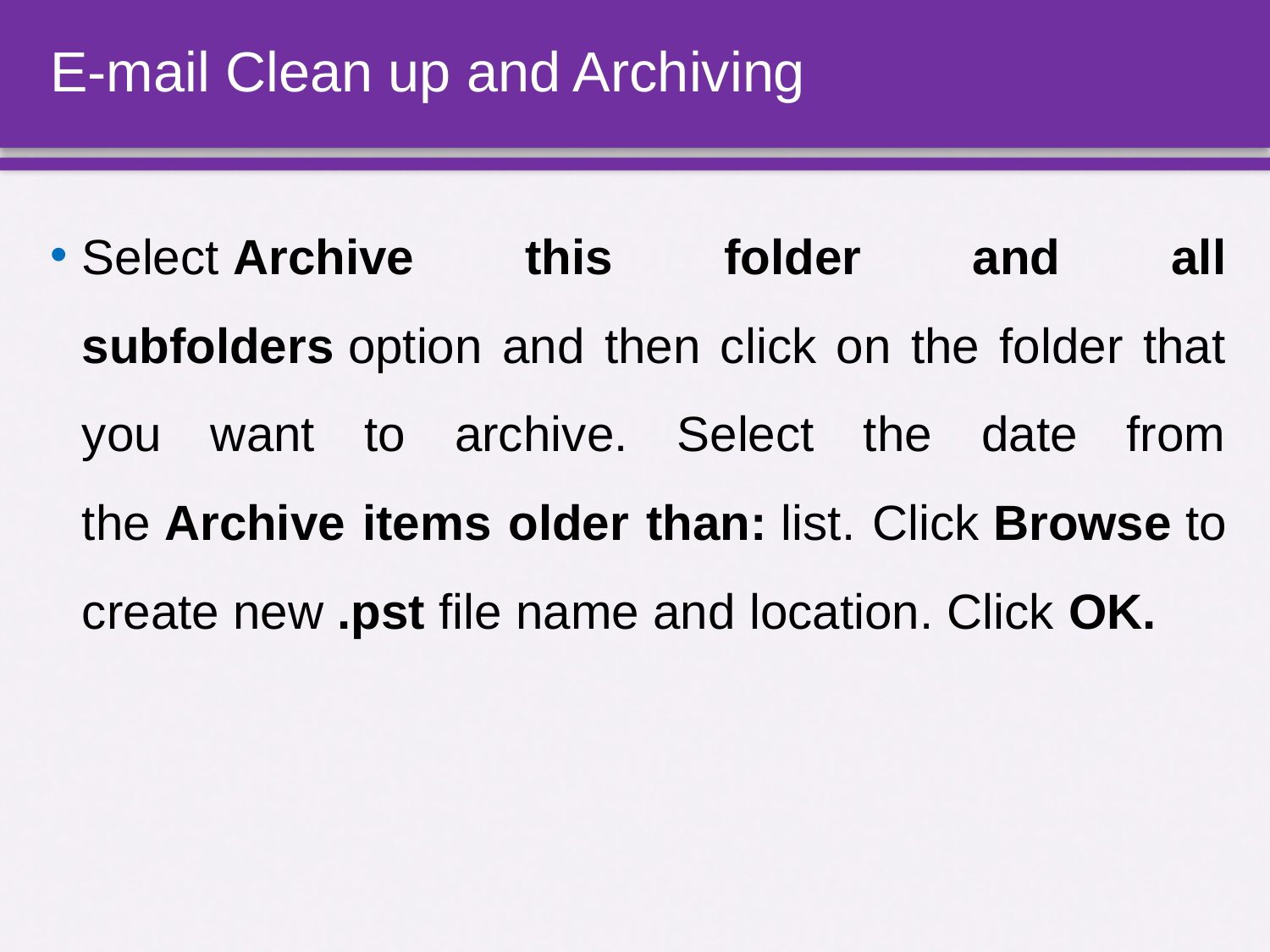

# E-mail Clean up and Archiving
Select Archive this folder and all subfolders option and then click on the folder that you want to archive. Select the date from the Archive items older than: list. Click Browse to create new .pst file name and location. Click OK.